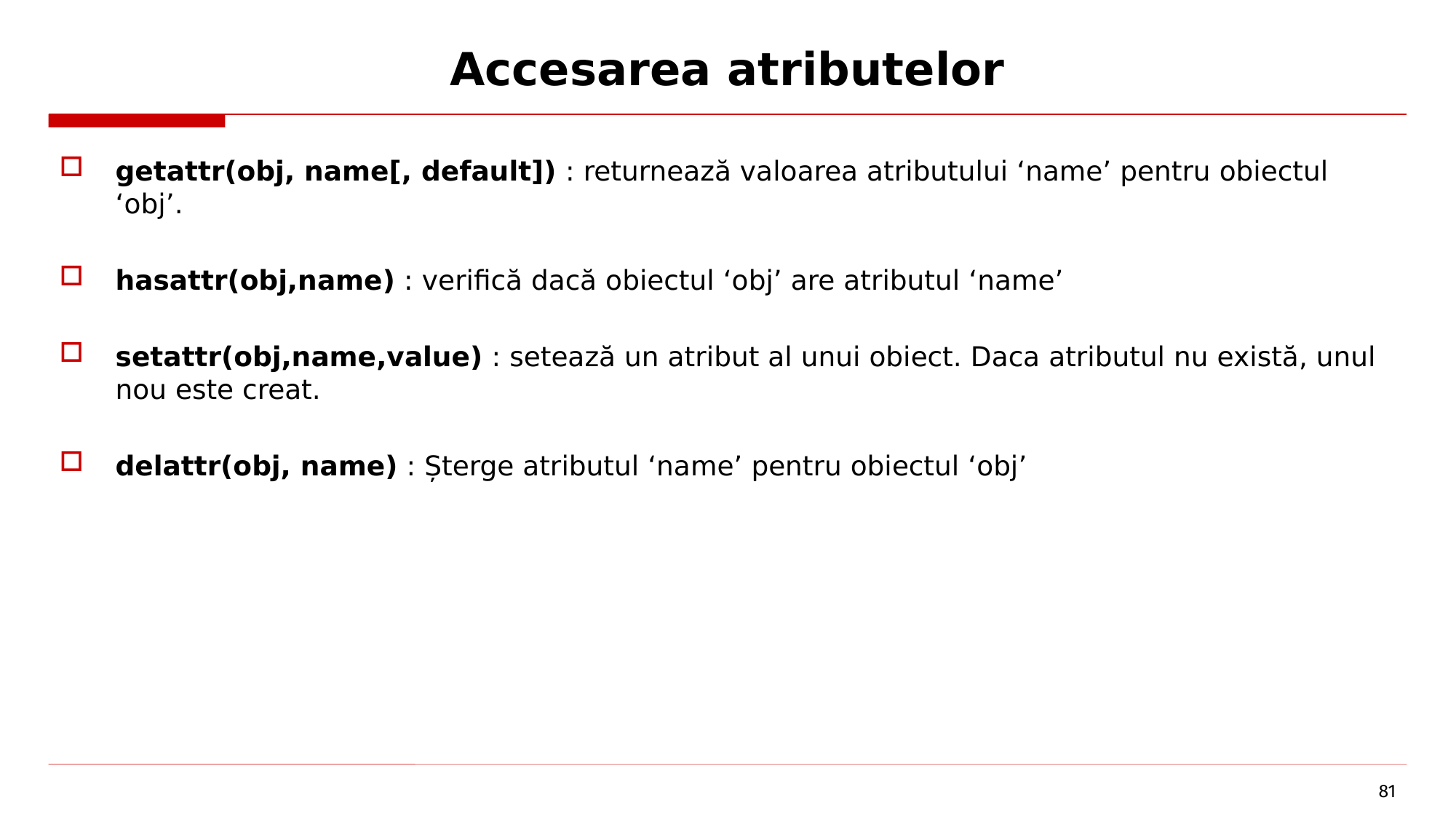

# Accesarea atributelor
getattr(obj, name[, default]) : returnează valoarea atributului ‘name’ pentru obiectul ‘obj’.

hasattr(obj,name) : verifică dacă obiectul ‘obj’ are atributul ‘name’

setattr(obj,name,value) : setează un atribut al unui obiect. Daca atributul nu există, unul nou este creat.

delattr(obj, name) : Șterge atributul ‘name’ pentru obiectul ‘obj’

81